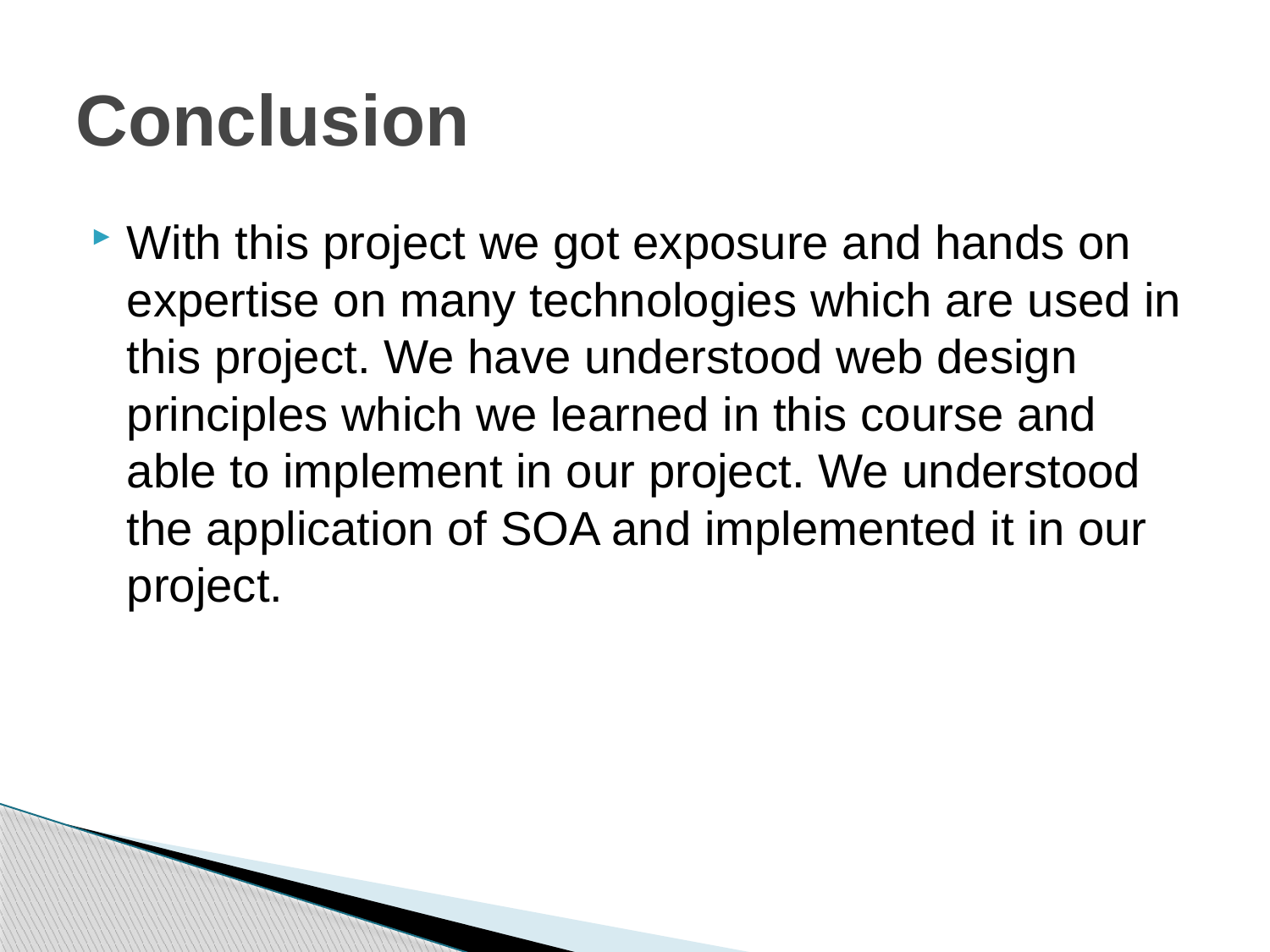

# Conclusion
With this project we got exposure and hands on expertise on many technologies which are used in this project. We have understood web design principles which we learned in this course and able to implement in our project. We understood the application of SOA and implemented it in our project.